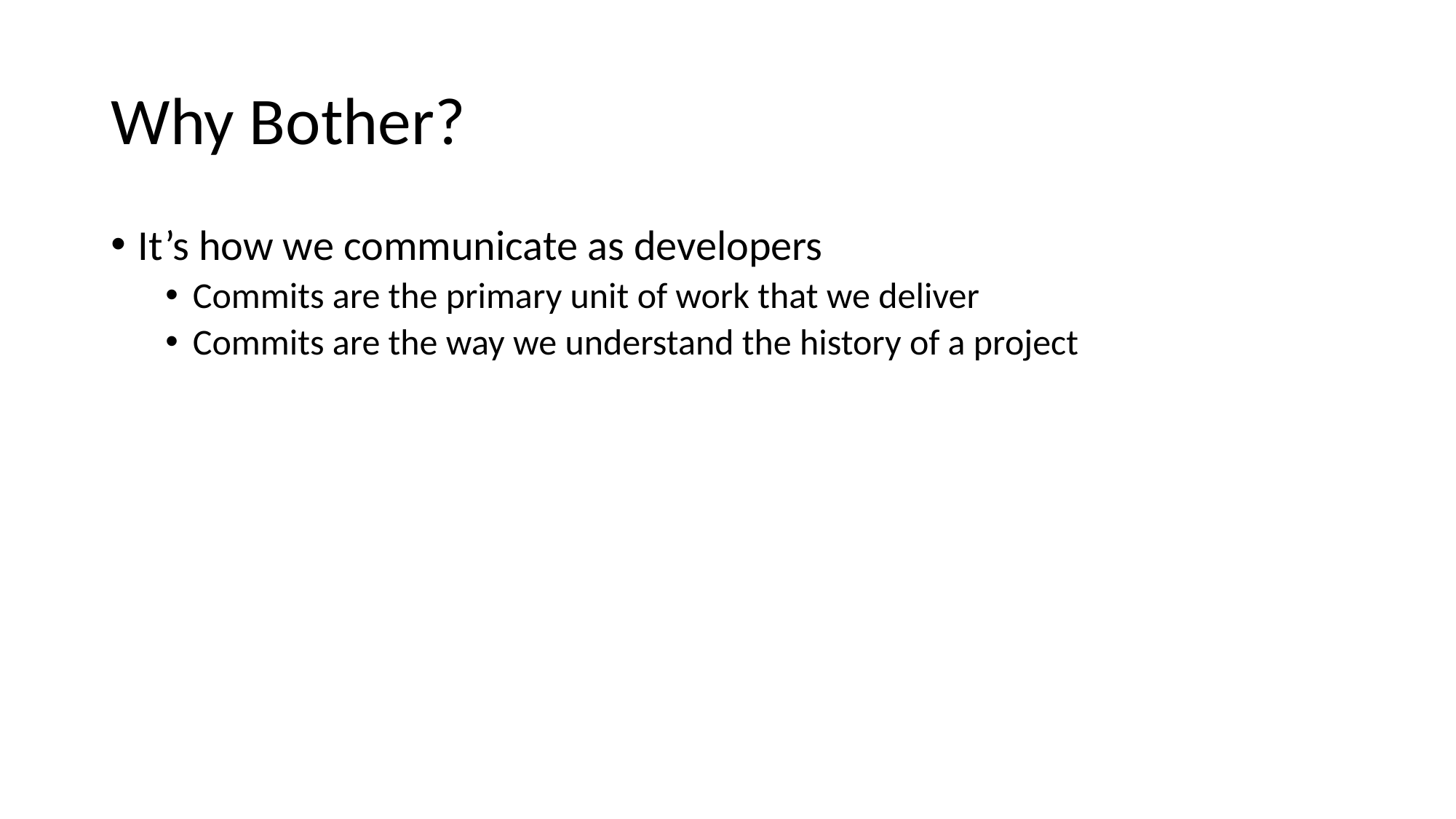

# Why Bother?
It’s how we communicate as developers
Commits are the primary unit of work that we deliver
Commits are the way we understand the history of a project